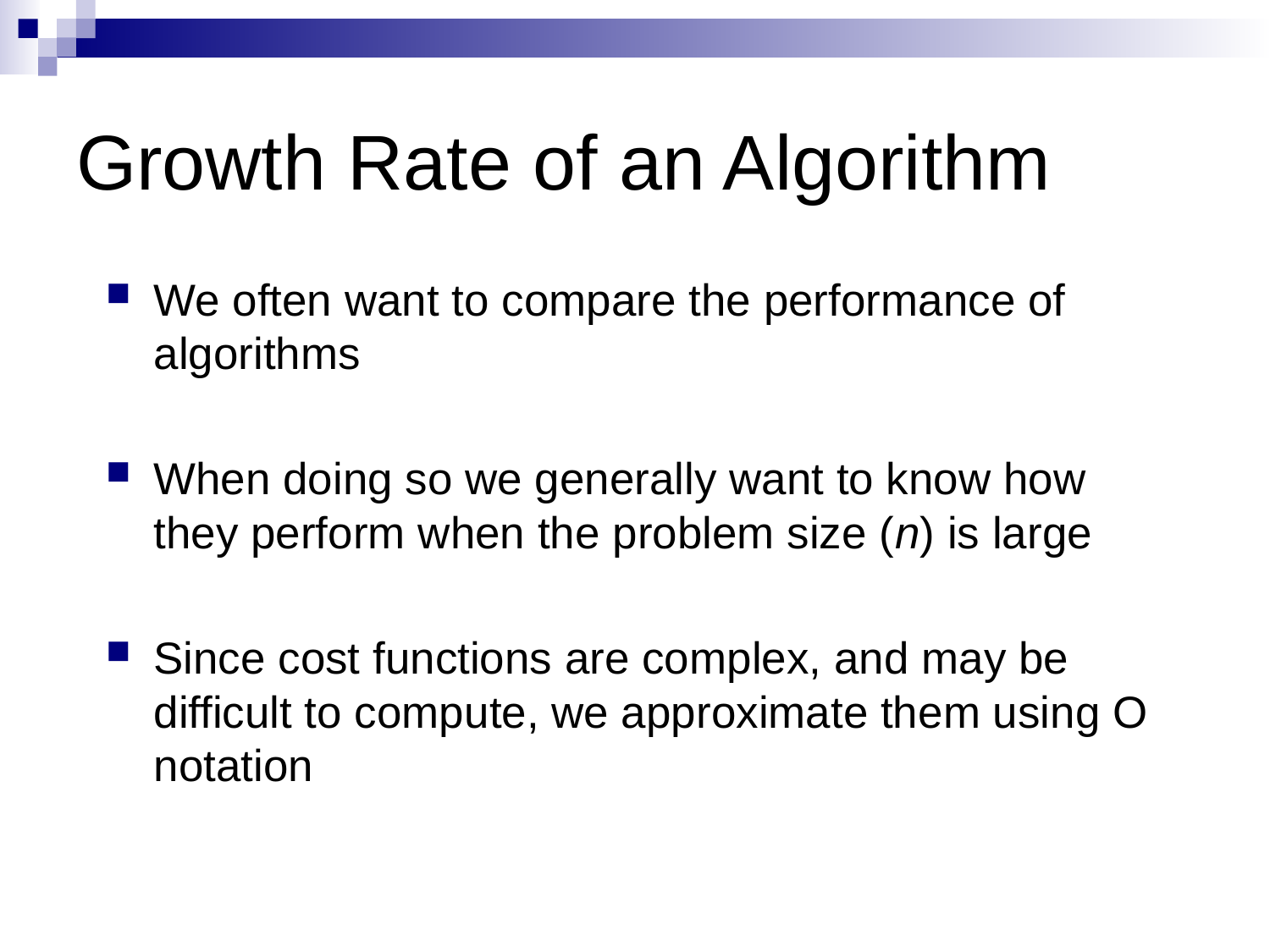

# Growth Rate of an Algorithm
We often want to compare the performance of algorithms

When doing so we generally want to know how they perform when the problem size (n) is large

Since cost functions are complex, and may be difficult to compute, we approximate them using O notation